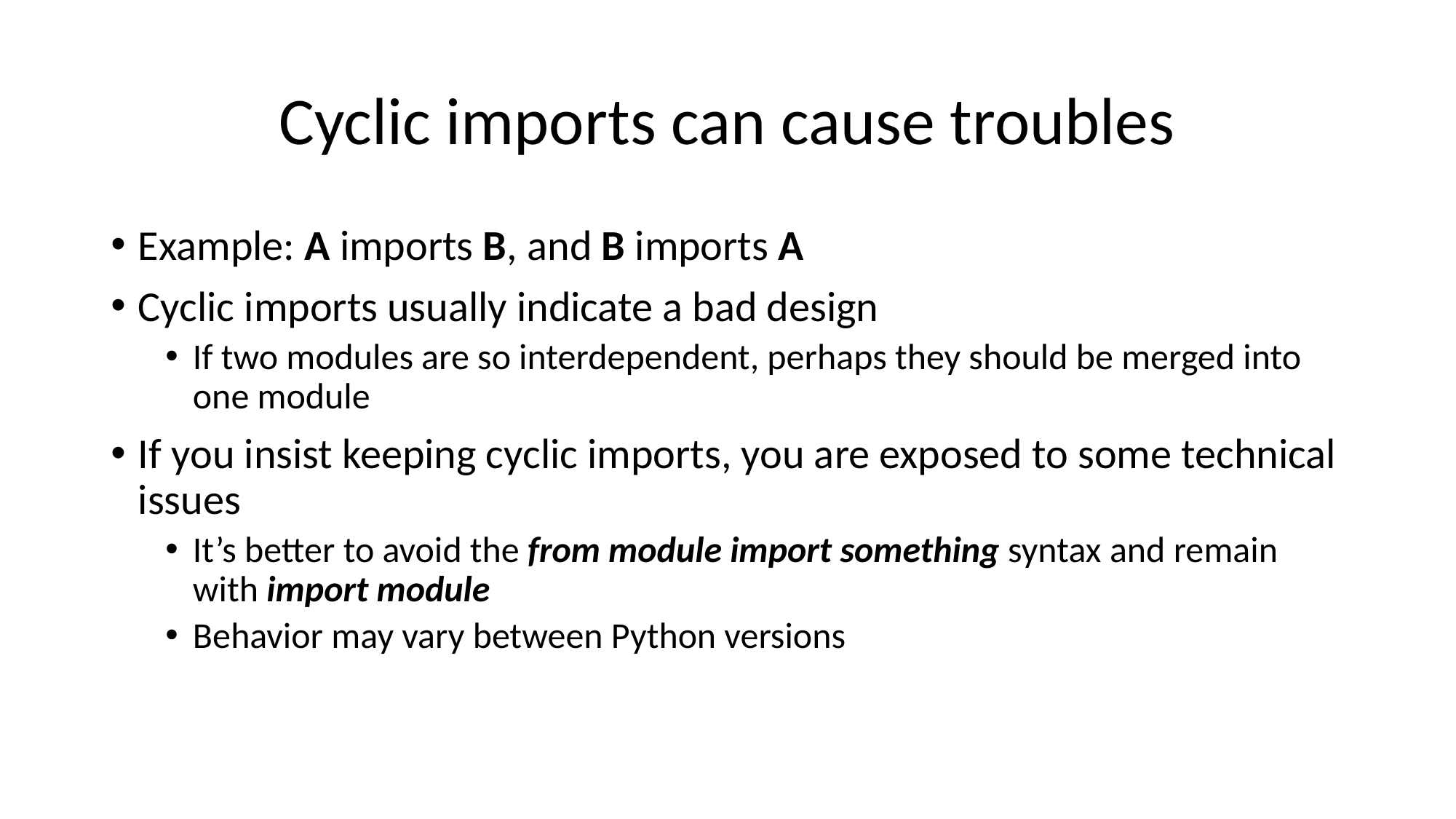

# Cyclic imports can cause troubles
Example: A imports B, and B imports A
Cyclic imports usually indicate a bad design
If two modules are so interdependent, perhaps they should be merged into one module
If you insist keeping cyclic imports, you are exposed to some technical issues
It’s better to avoid the from module import something syntax and remain with import module
Behavior may vary between Python versions